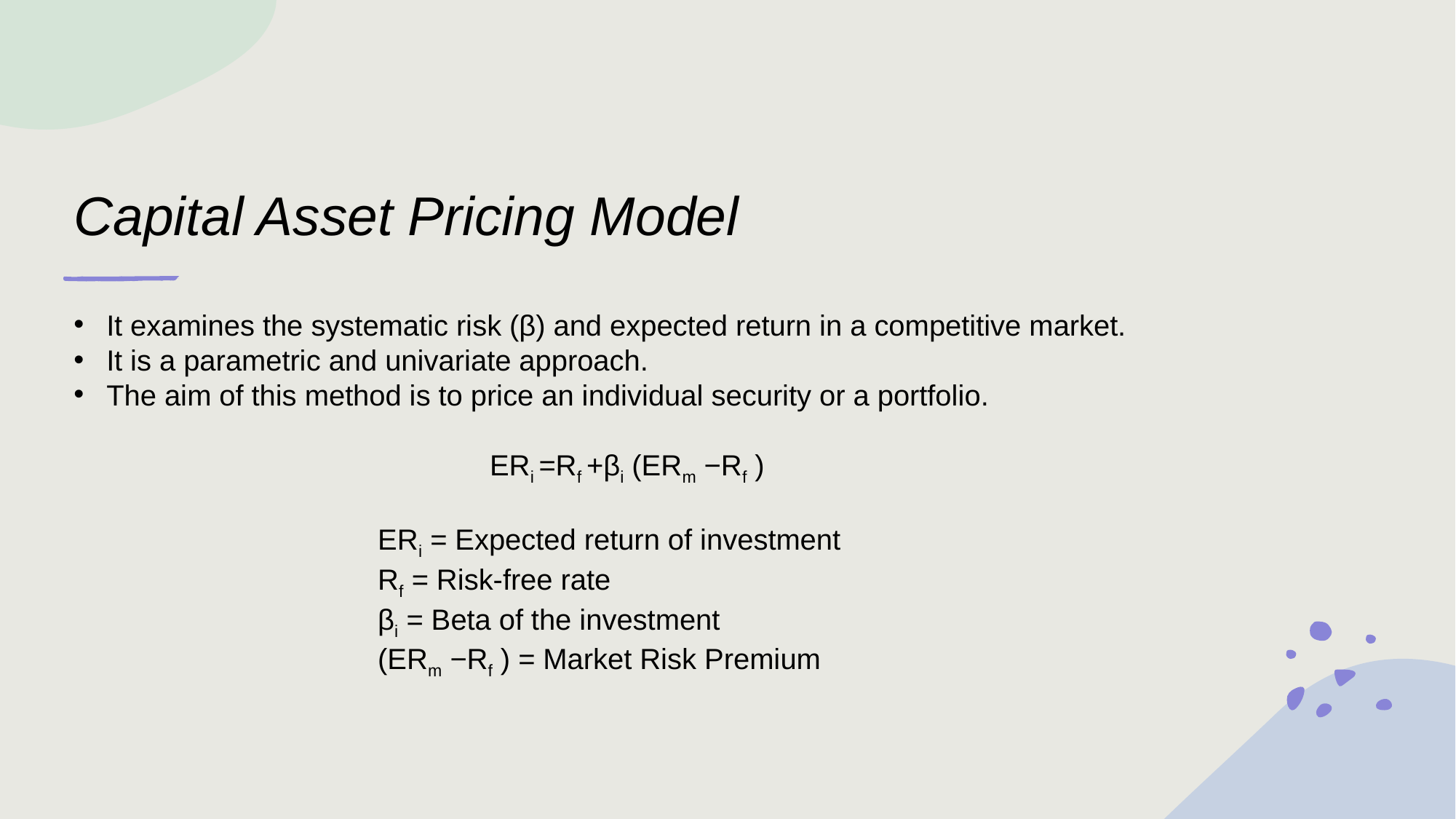

# Capital Asset Pricing Model
It examines the systematic risk (β) and expected return in a competitive market.
It is a parametric and univariate approach.
The aim of this method is to price an individual security or a portfolio.

                                                    ERi =Rf +βi (ERm −Rf )

                                      ERi = Expected return of investment
                                      Rf = Risk-free rate
                                      βi = Beta of the investment
                                      (ERm −Rf ) = Market Risk Premium